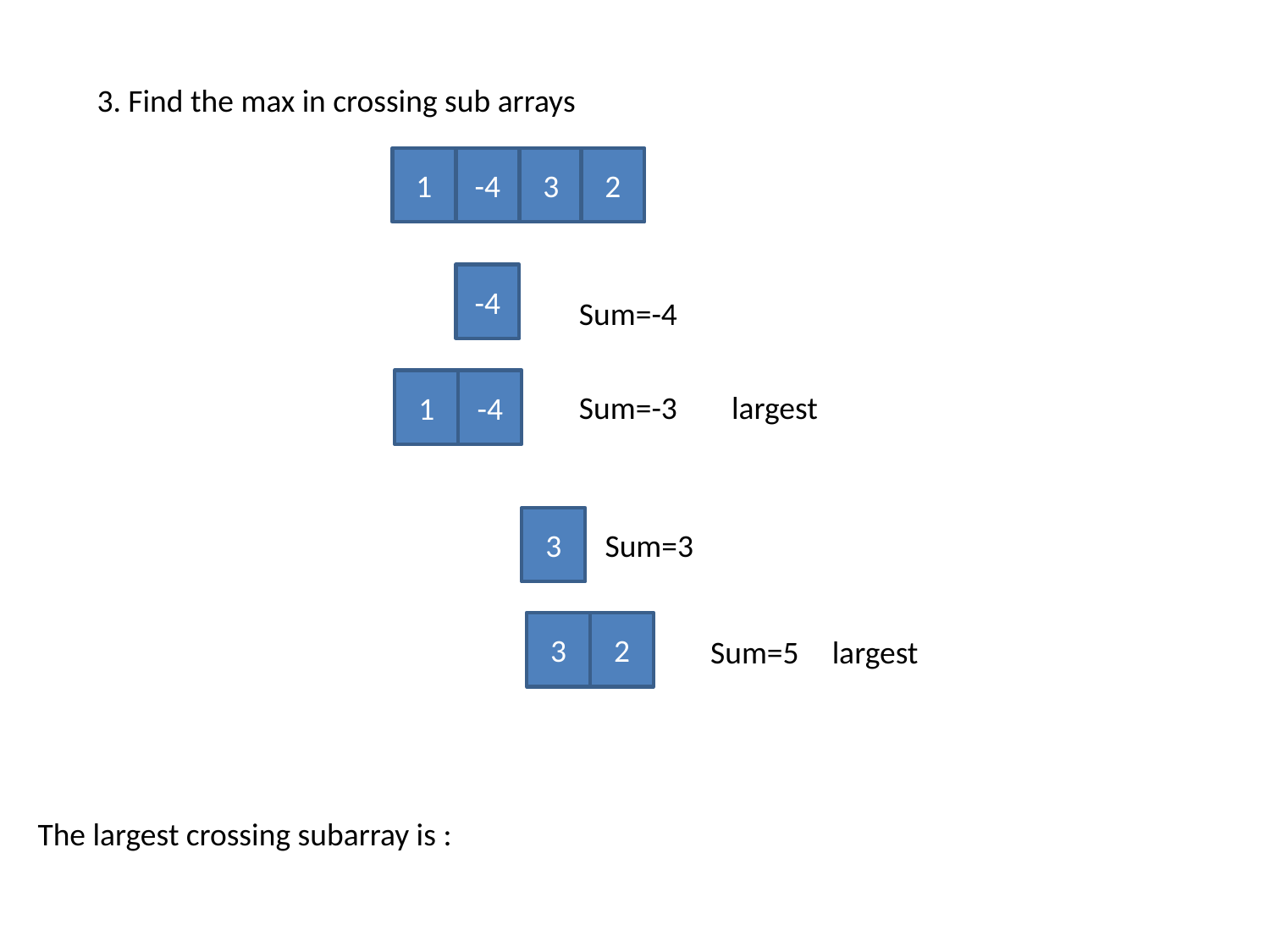

3. Find the max in crossing sub arrays
1
-4
3
2
-4
Sum=-4
1
-4
Sum=-3
largest
3
Sum=3
3
2
Sum=5
largest
The largest crossing subarray is :